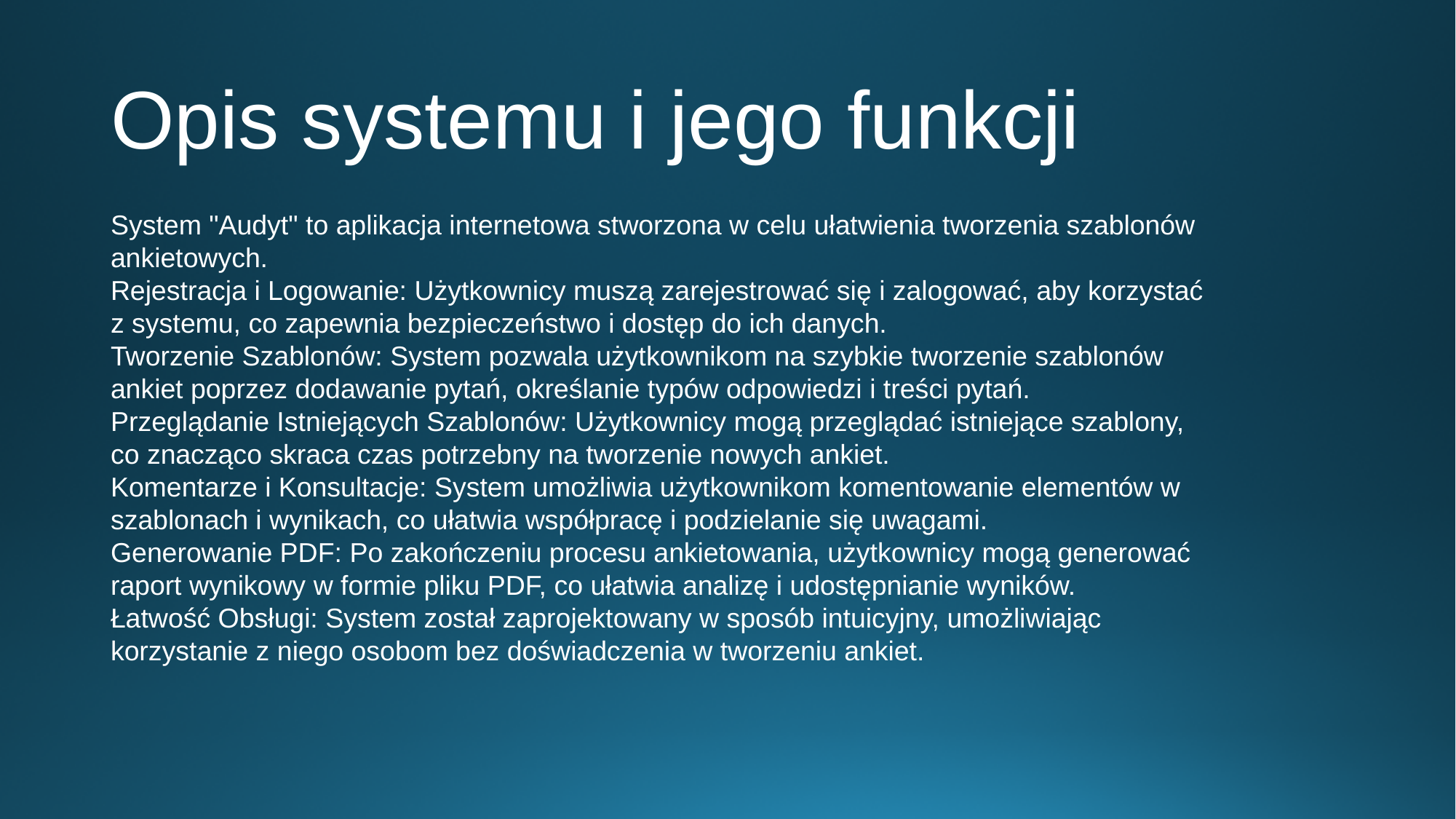

# Opis systemu i jego funkcji
System "Audyt" to aplikacja internetowa stworzona w celu ułatwienia tworzenia szablonów ankietowych.
Rejestracja i Logowanie: Użytkownicy muszą zarejestrować się i zalogować, aby korzystać z systemu, co zapewnia bezpieczeństwo i dostęp do ich danych.
Tworzenie Szablonów: System pozwala użytkownikom na szybkie tworzenie szablonów ankiet poprzez dodawanie pytań, określanie typów odpowiedzi i treści pytań.
Przeglądanie Istniejących Szablonów: Użytkownicy mogą przeglądać istniejące szablony, co znacząco skraca czas potrzebny na tworzenie nowych ankiet.
Komentarze i Konsultacje: System umożliwia użytkownikom komentowanie elementów w szablonach i wynikach, co ułatwia współpracę i podzielanie się uwagami.
Generowanie PDF: Po zakończeniu procesu ankietowania, użytkownicy mogą generować raport wynikowy w formie pliku PDF, co ułatwia analizę i udostępnianie wyników.
Łatwość Obsługi: System został zaprojektowany w sposób intuicyjny, umożliwiając korzystanie z niego osobom bez doświadczenia w tworzeniu ankiet.